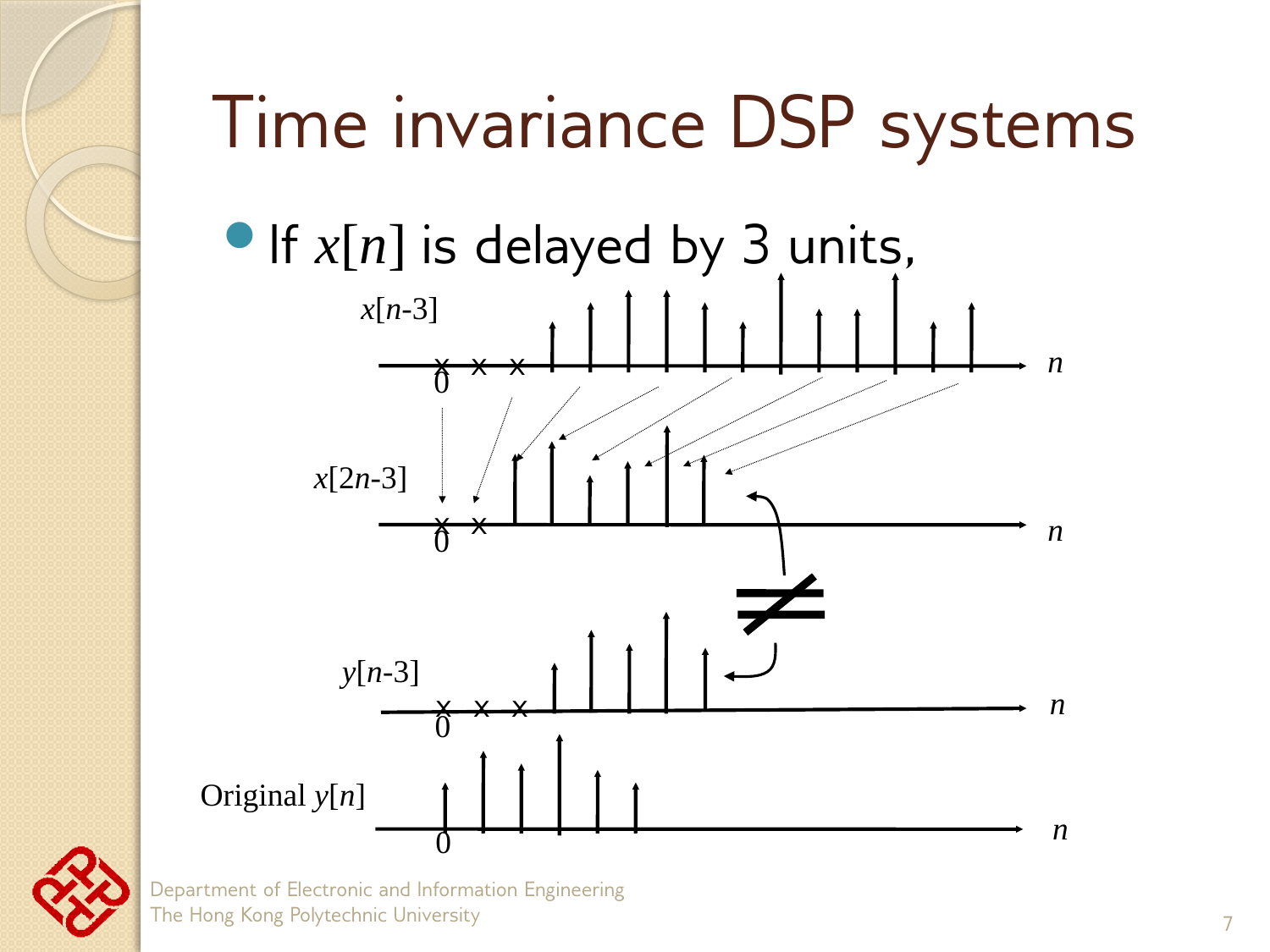

# Time invariance DSP systems
If x[n] is delayed by 3 units,

x[n-3]

x  x  x
n
0

x[2n-3]

x  x

n
0

y[n-3]

x  x  x
n
0

Original y[n]

n
0

7